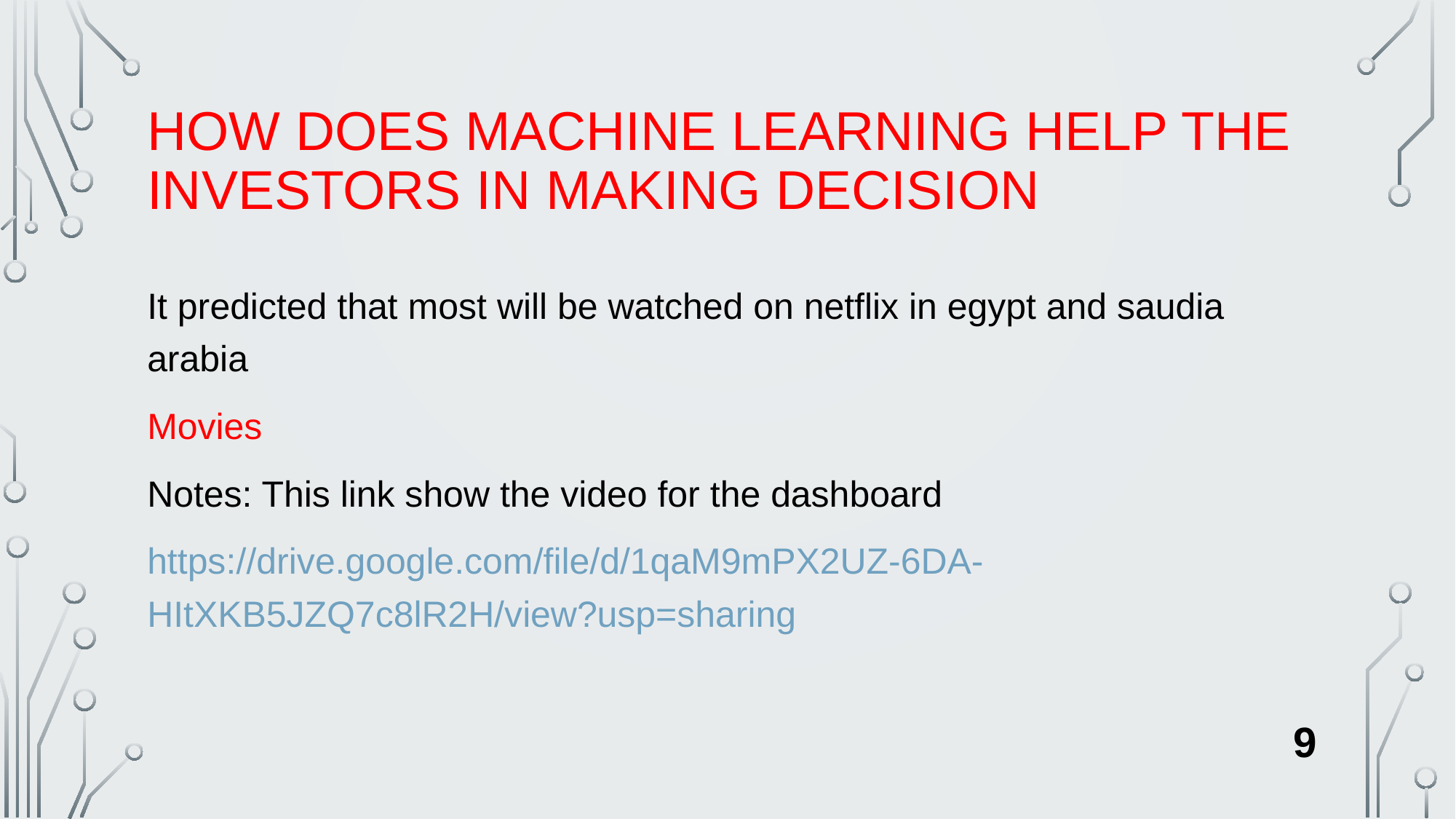

# How does Machine learning help the investors in making decision
It predicted that most will be watched on netflix in egypt and saudia arabia
Movies
Notes: This link show the video for the dashboard
https://drive.google.com/file/d/1qaM9mPX2UZ-6DA-HItXKB5JZQ7c8lR2H/view?usp=sharing
9